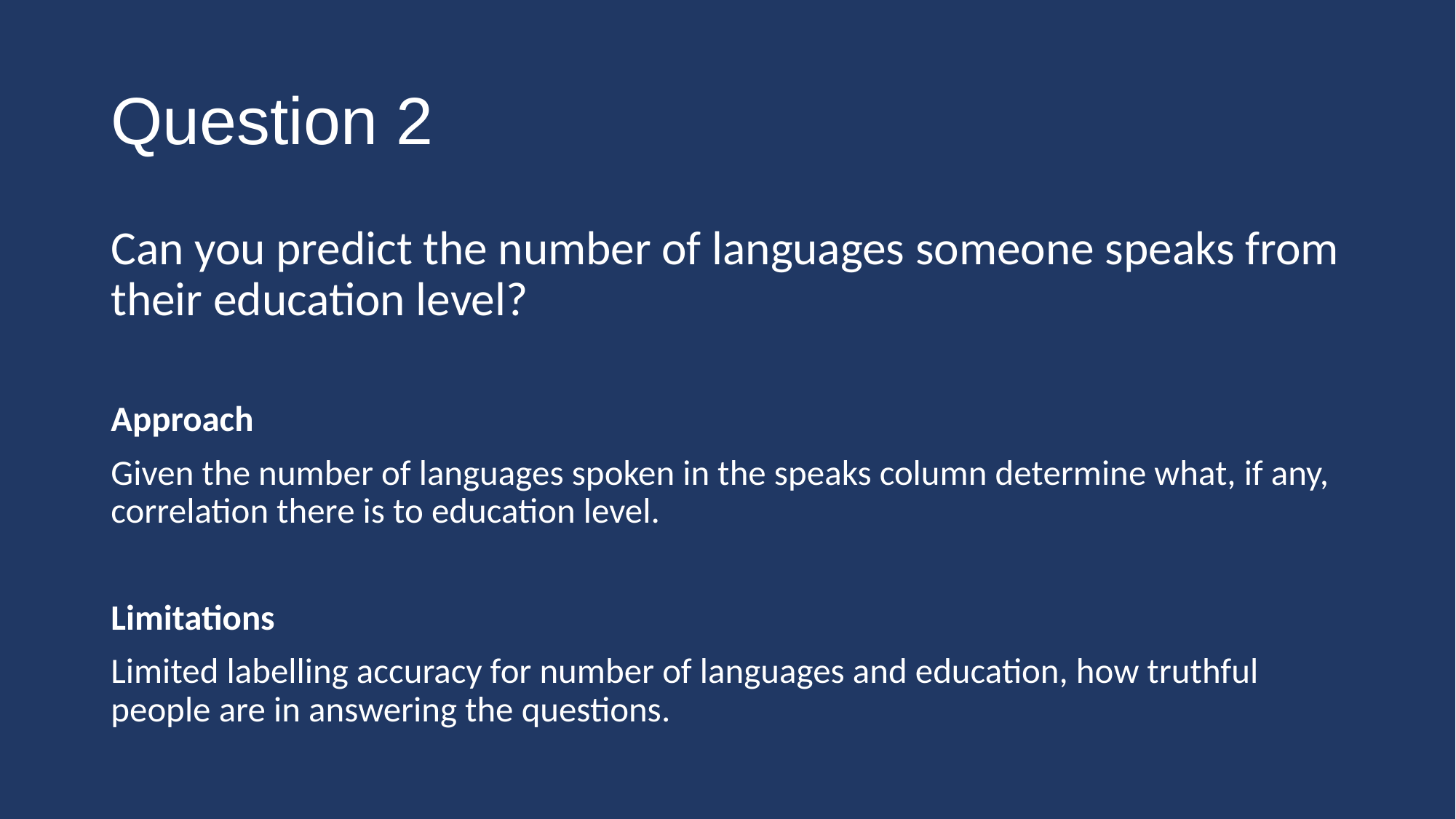

# Question 2
Can you predict the number of languages someone speaks from their education level?

Approach
Given the number of languages spoken in the speaks column determine what, if any, correlation there is to education level.

Limitations
Limited labelling accuracy for number of languages and education, how truthful people are in answering the questions.